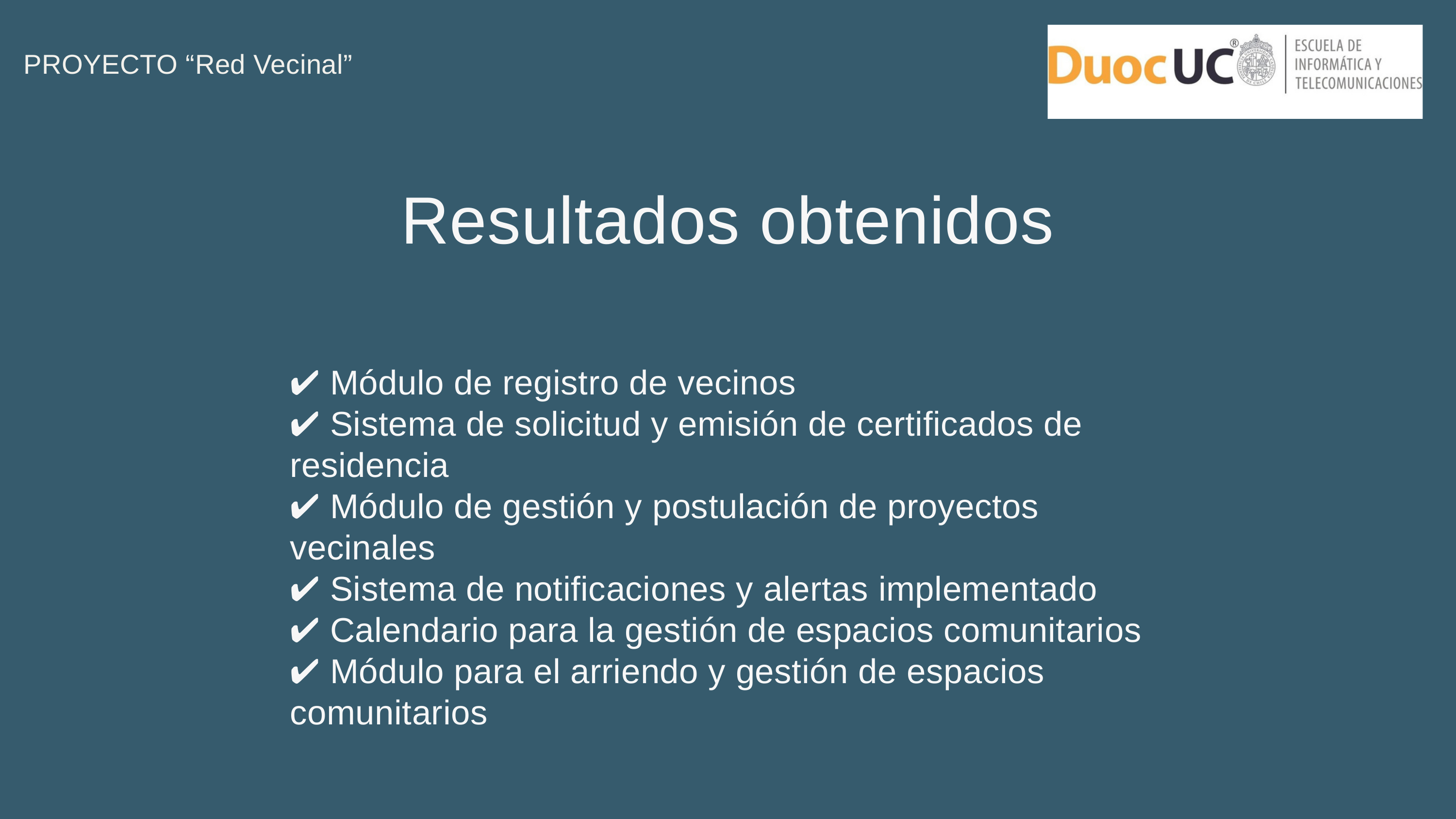

PROYECTO “Red Vecinal”
Resultados obtenidos
✔ Módulo de registro de vecinos
✔ Sistema de solicitud y emisión de certificados de residencia
✔ Módulo de gestión y postulación de proyectos vecinales
✔ Sistema de notificaciones y alertas implementado
✔ Calendario para la gestión de espacios comunitarios
✔ Módulo para el arriendo y gestión de espacios comunitarios